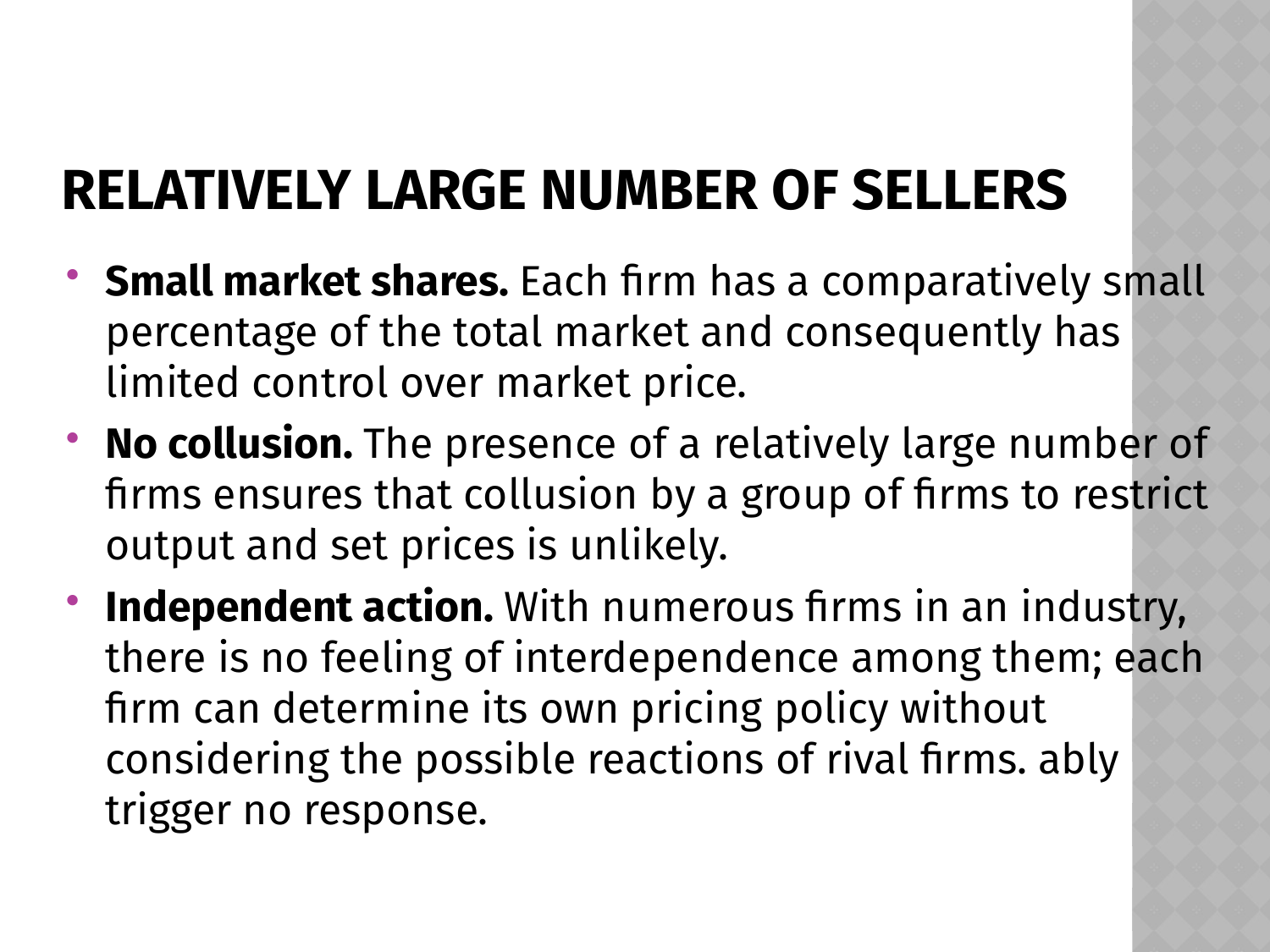

# Relatively Large Number of Sellers
Small market shares. Each firm has a comparatively small percentage of the total market and consequently has limited control over market price.
No collusion. The presence of a relatively large number of firms ensures that collusion by a group of firms to restrict output and set prices is unlikely.
Independent action. With numerous firms in an industry, there is no feeling of interdependence among them; each firm can determine its own pricing policy without considering the possible reactions of rival firms. ably trigger no response.